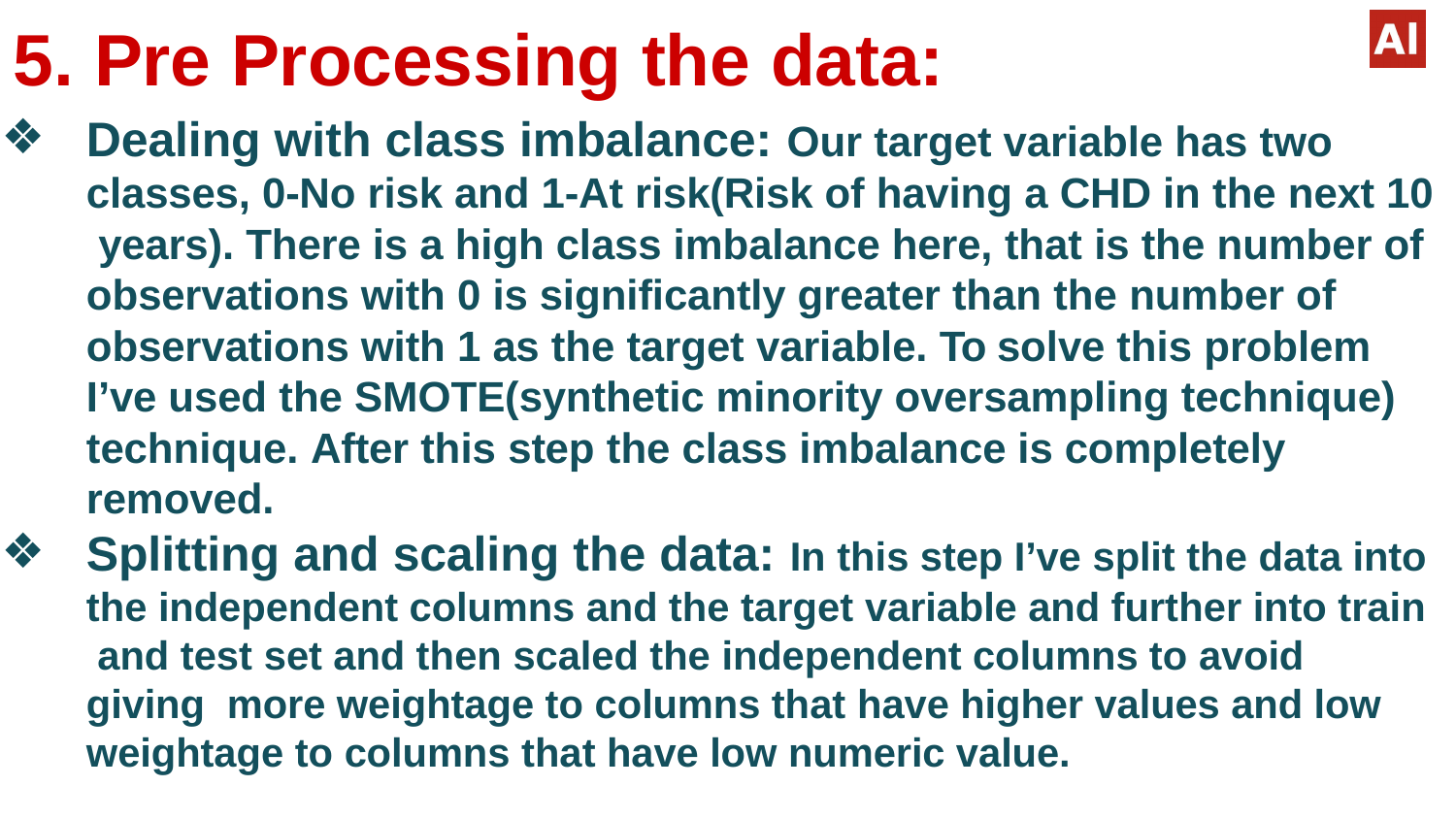

# 5. Pre Processing the data:
Dealing with class imbalance: Our target variable has two  classes, 0-No risk and 1-At risk(Risk of having a CHD in the next 10  years). There is a high class imbalance here, that is the number of  observations with 0 is significantly greater than the number of  observations with 1 as the target variable. To solve this problem  I’ve used the SMOTE(synthetic minority oversampling technique)  technique. After this step the class imbalance is completely  removed.
Splitting and scaling the data: In this step I’ve split the data into
the independent columns and the target variable and further into train  and test set and then scaled the independent columns to avoid giving  more weightage to columns that have higher values and low  weightage to columns that have low numeric value.